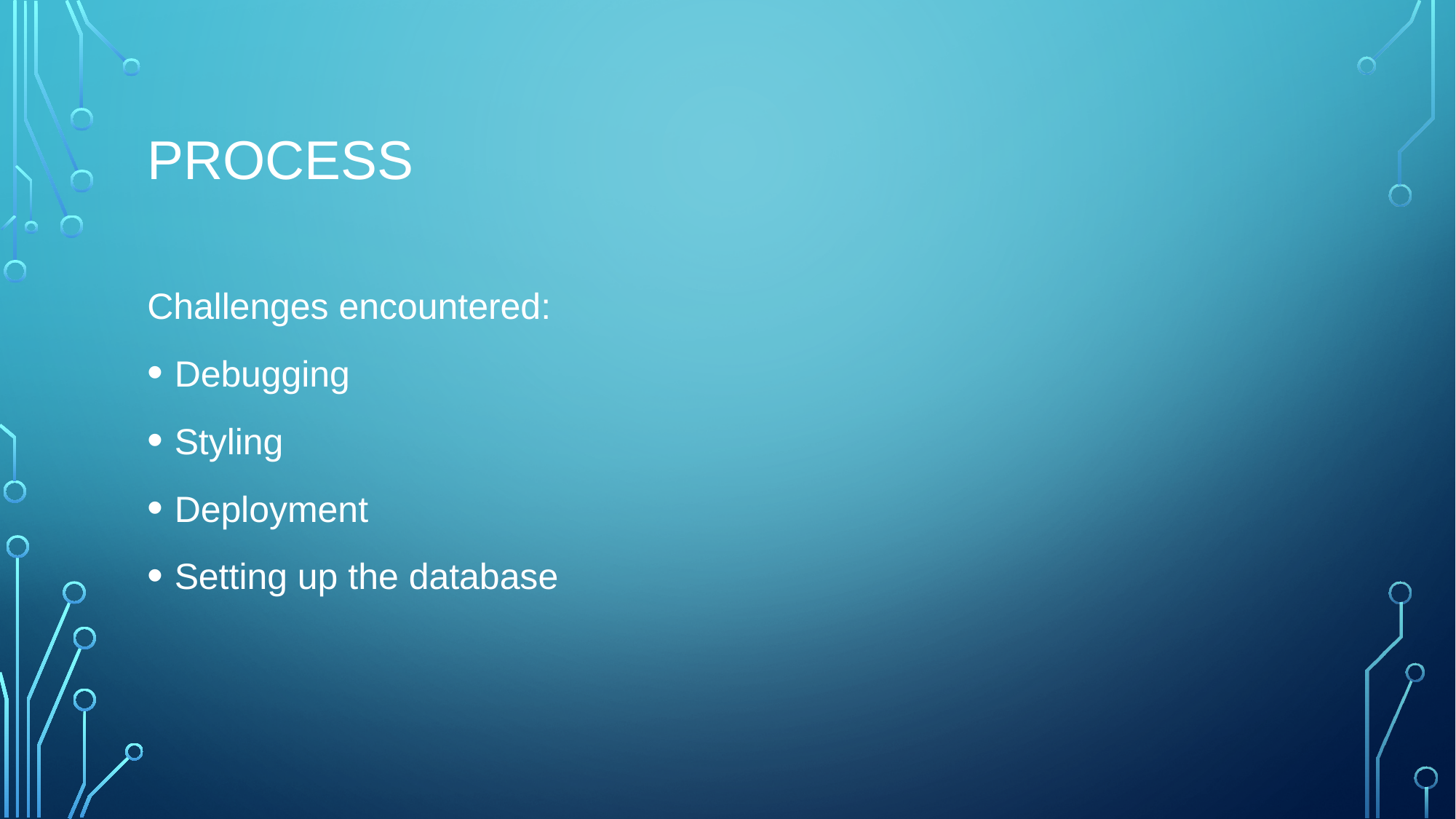

# process
Challenges encountered:
Debugging
Styling
Deployment
Setting up the database